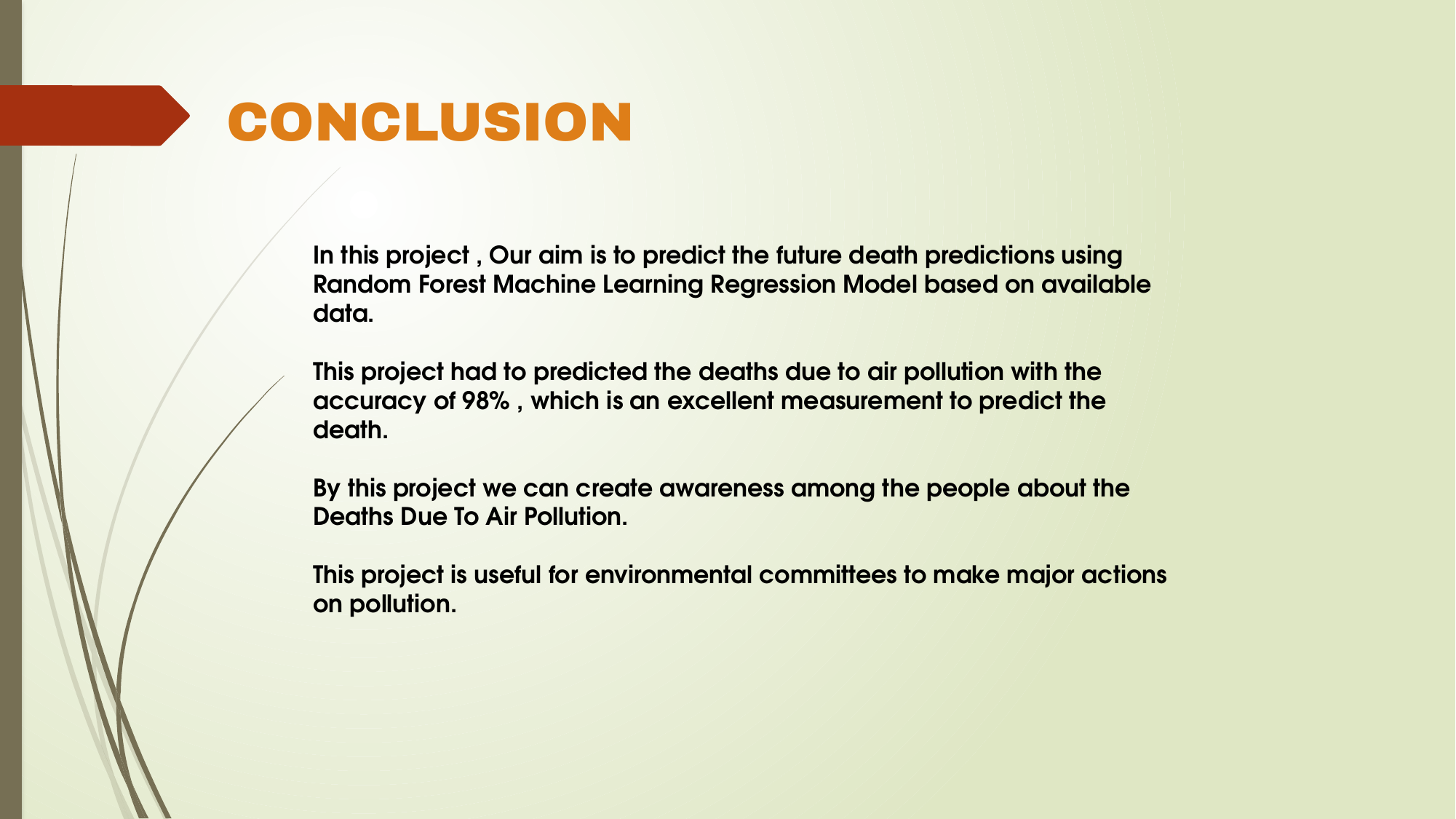

# CONCLUSION
In this project , Our aim is to predict the future death predictions using   Random Forest Machine Learning Regression Model based on available data.

This project had to predicted the deaths due to air pollution with the accuracy of 98% , which is an excellent measurement to predict the death.

By this project we can create awareness among the people about the Deaths Due To Air Pollution.

This project is useful for environmental committees to make major actions on pollution.